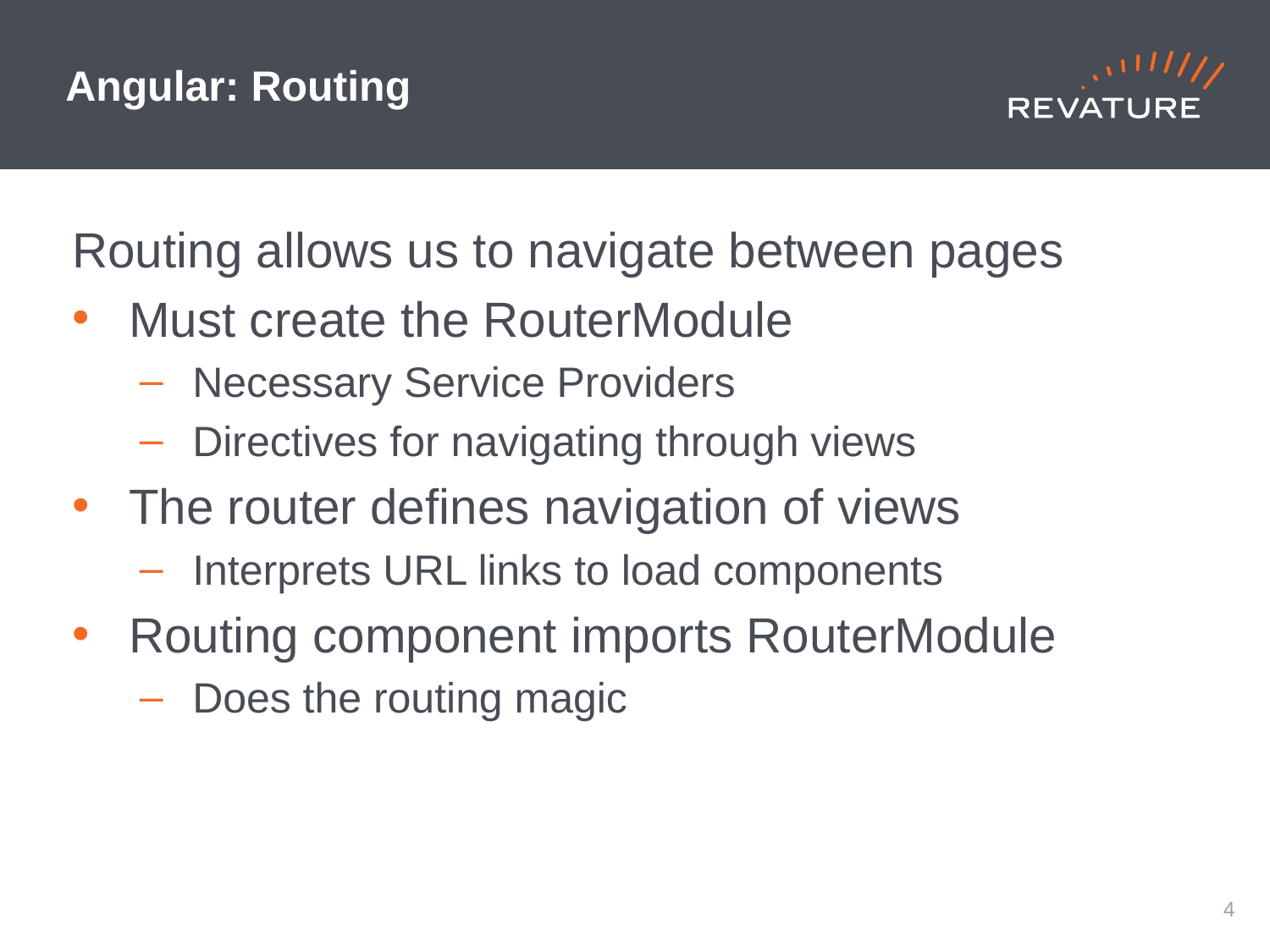

# Angular: Routing
Routing allows us to navigate between pages
Must create the RouterModule
Necessary Service Providers
Directives for navigating through views
The router defines navigation of views
Interprets URL links to load components
Routing component imports RouterModule
Does the routing magic
4